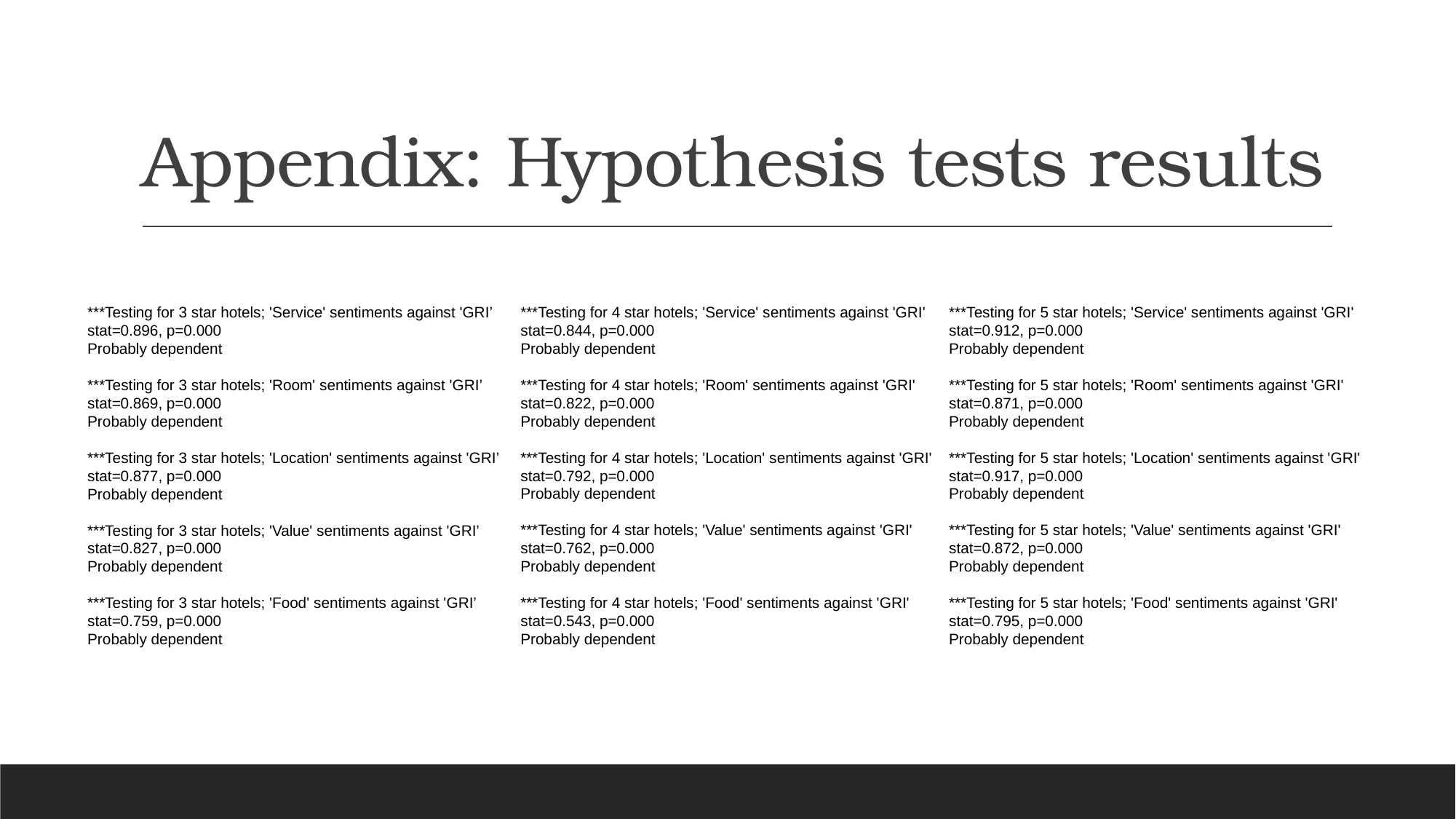

# Appendix: Hypothesis tests results
***Testing for 3 star hotels; 'Service' sentiments against 'GRI’
stat=0.896, p=0.000
Probably dependent

***Testing for 3 star hotels; 'Room' sentiments against 'GRI’
stat=0.869, p=0.000
Probably dependent

***Testing for 3 star hotels; 'Location' sentiments against 'GRI’
stat=0.877, p=0.000
Probably dependent

***Testing for 3 star hotels; 'Value' sentiments against 'GRI’
stat=0.827, p=0.000
Probably dependent

***Testing for 3 star hotels; 'Food' sentiments against 'GRI’
stat=0.759, p=0.000
Probably dependent
***Testing for 4 star hotels; 'Service' sentiments against 'GRI'
stat=0.844, p=0.000
Probably dependent

***Testing for 4 star hotels; 'Room' sentiments against 'GRI'
stat=0.822, p=0.000
Probably dependent

***Testing for 4 star hotels; 'Location' sentiments against 'GRI'
stat=0.792, p=0.000
Probably dependent

***Testing for 4 star hotels; 'Value' sentiments against 'GRI'
stat=0.762, p=0.000
Probably dependent

***Testing for 4 star hotels; 'Food' sentiments against 'GRI'
stat=0.543, p=0.000
Probably dependent
***Testing for 5 star hotels; 'Service' sentiments against 'GRI'
stat=0.912, p=0.000
Probably dependent

***Testing for 5 star hotels; 'Room' sentiments against 'GRI'
stat=0.871, p=0.000
Probably dependent

***Testing for 5 star hotels; 'Location' sentiments against 'GRI'
stat=0.917, p=0.000
Probably dependent

***Testing for 5 star hotels; 'Value' sentiments against 'GRI'
stat=0.872, p=0.000
Probably dependent

***Testing for 5 star hotels; 'Food' sentiments against 'GRI'
stat=0.795, p=0.000
Probably dependent